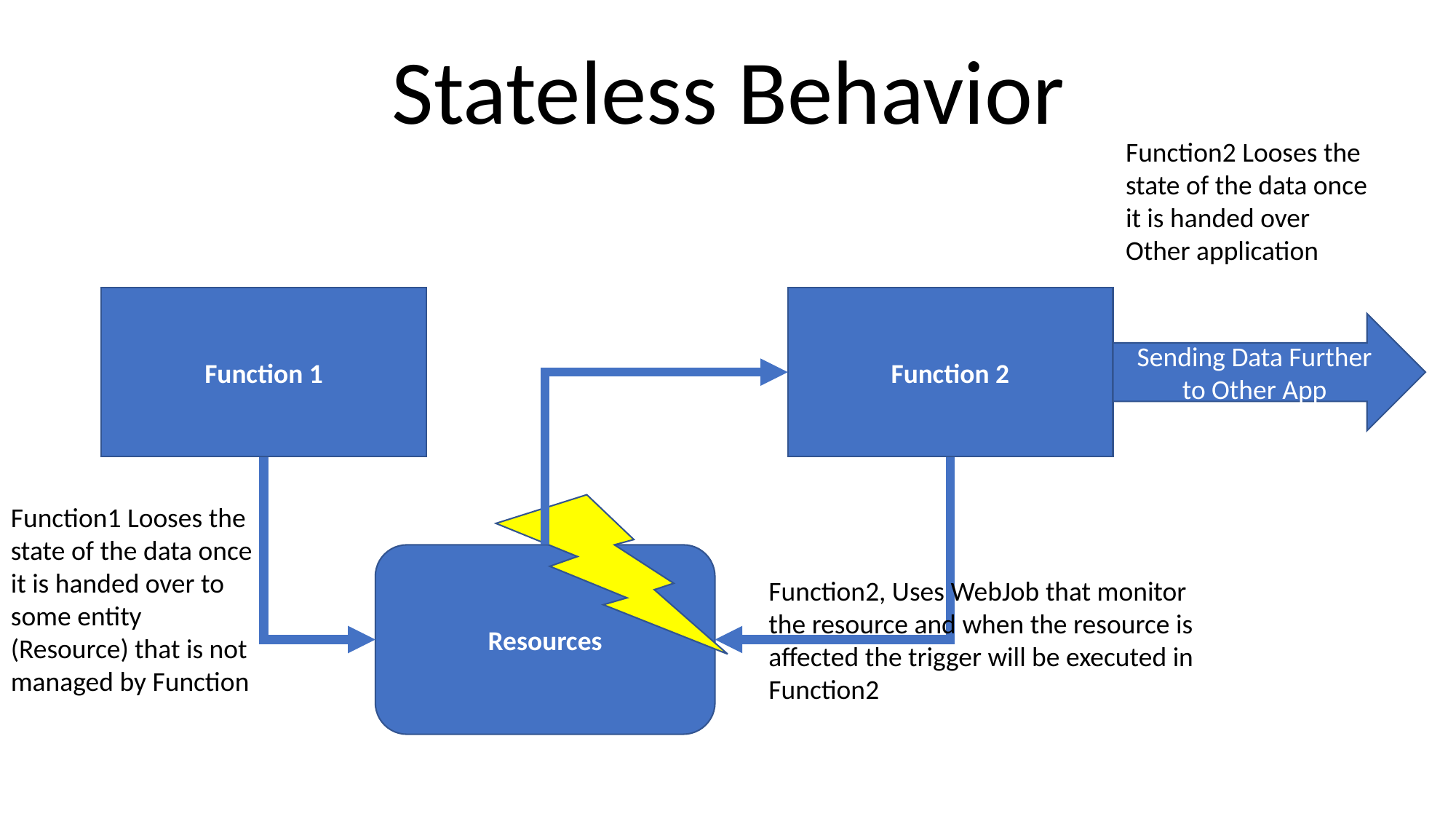

Stateless Behavior
Function2 Looses the state of the data once it is handed over Other application
Function 2
Function 1
Sending Data Further to Other App
Function1 Looses the state of the data once it is handed over to some entity (Resource) that is not managed by Function

Resources
Function2, Uses WebJob that monitor the resource and when the resource is affected the trigger will be executed in Function2